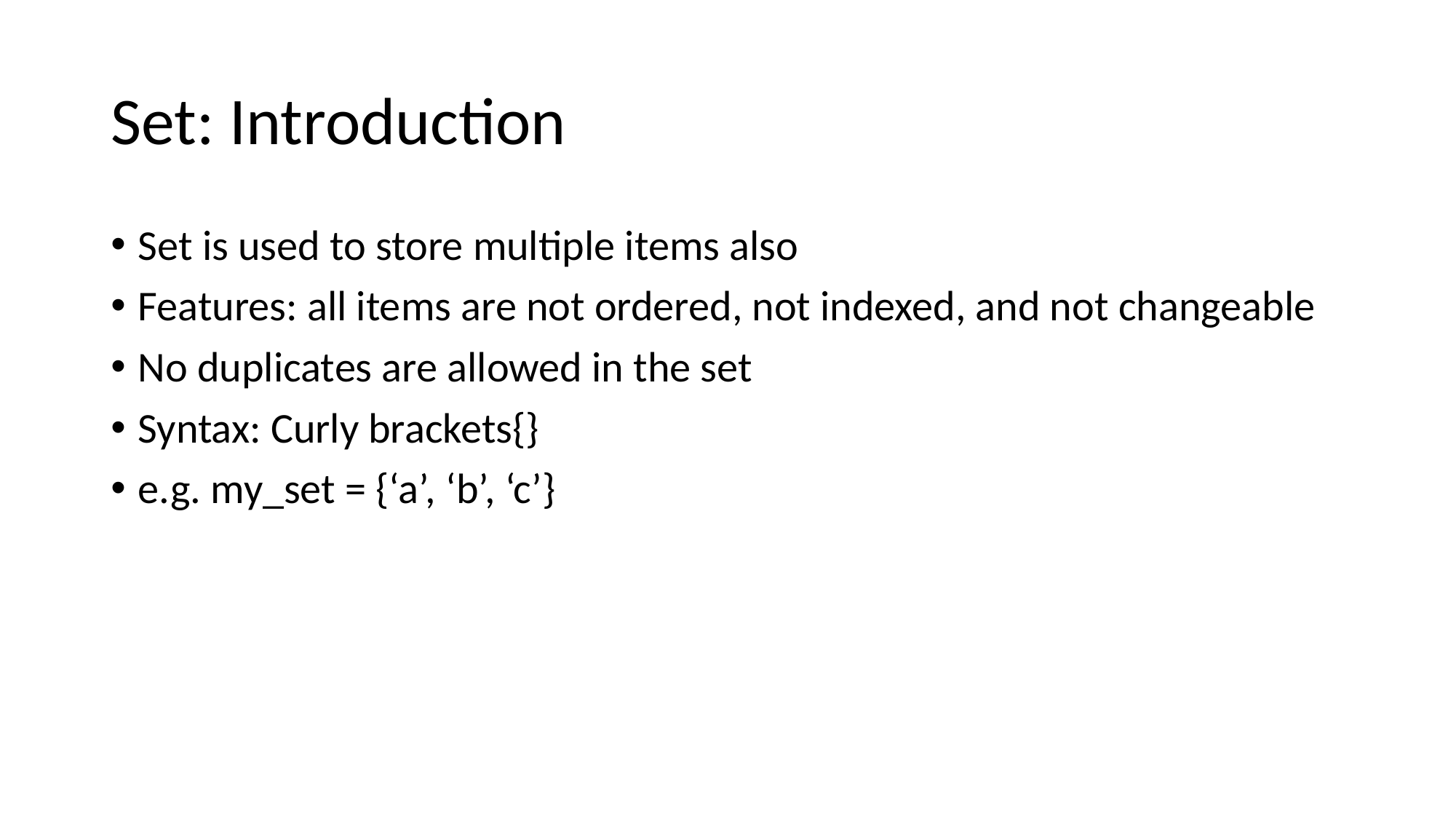

# Set: Introduction
Set is used to store multiple items also
Features: all items are not ordered, not indexed, and not changeable
No duplicates are allowed in the set
Syntax: Curly brackets{}
e.g. my_set = {‘a’, ‘b’, ‘c’}